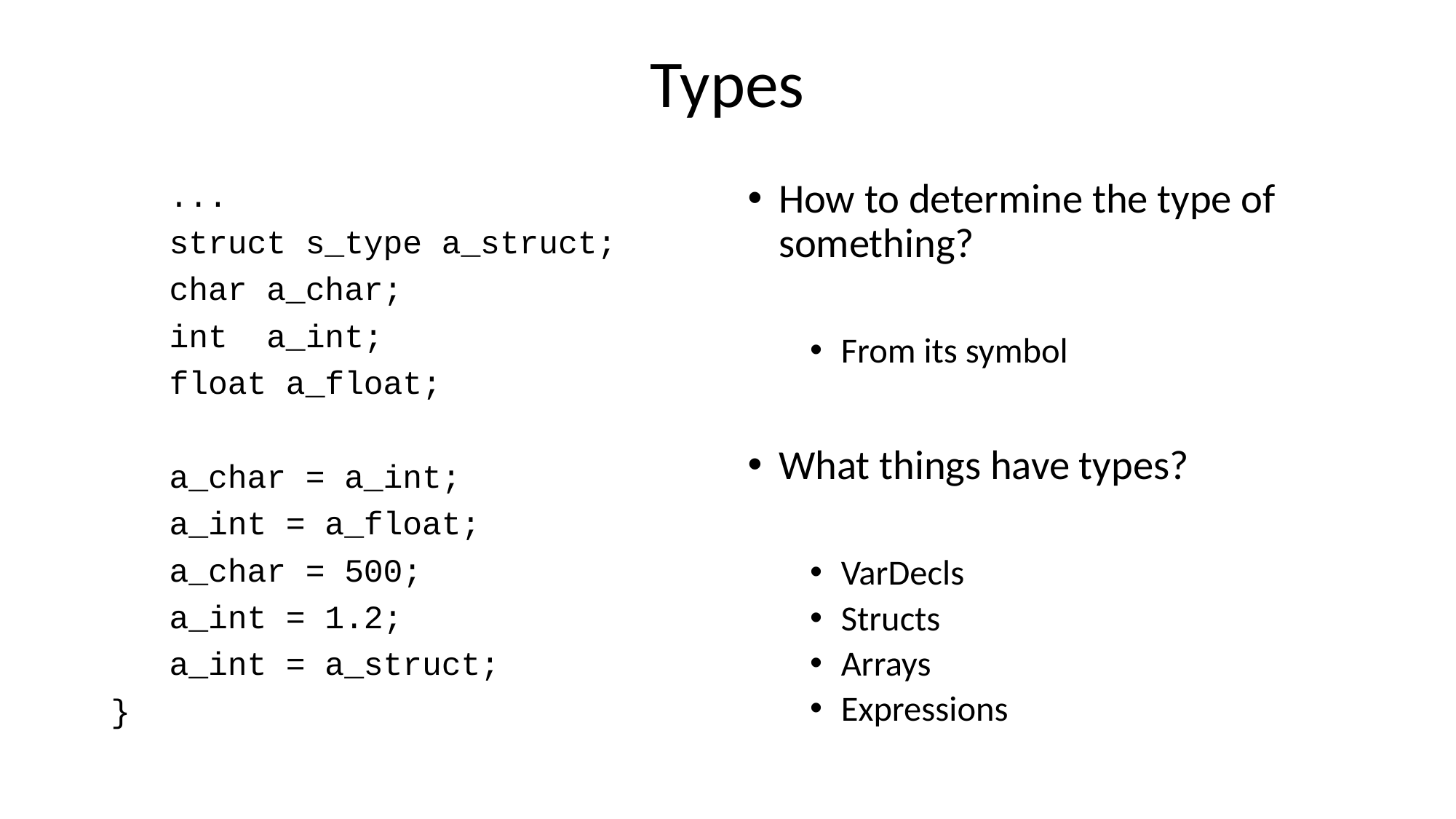

# Types
How to determine the type of something?

From its symbol

What things have types?

VarDecls
Structs
Arrays
Expressions

   ...
   struct s_type a_struct;
   char a_char;
   int  a_int;
   float a_float;

   a_char = a_int;
   a_int = a_float;
   a_char = 500;
   a_int = 1.2;
   a_int = a_struct;
}